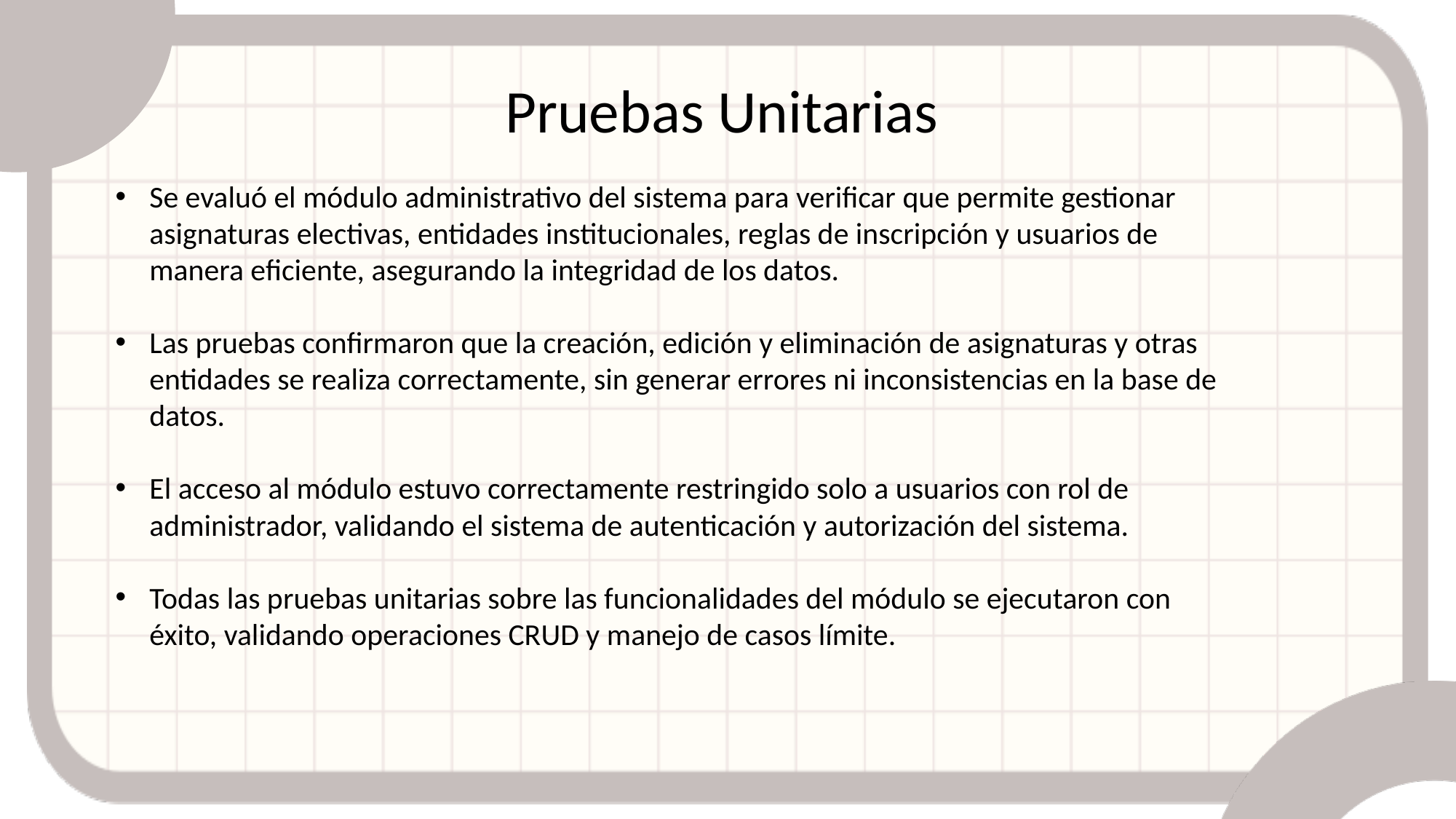

Pruebas Unitarias
Se evaluó el módulo administrativo del sistema para verificar que permite gestionar asignaturas electivas, entidades institucionales, reglas de inscripción y usuarios de manera eficiente, asegurando la integridad de los datos.

Las pruebas confirmaron que la creación, edición y eliminación de asignaturas y otras entidades se realiza correctamente, sin generar errores ni inconsistencias en la base de datos.

El acceso al módulo estuvo correctamente restringido solo a usuarios con rol de administrador, validando el sistema de autenticación y autorización del sistema.

Todas las pruebas unitarias sobre las funcionalidades del módulo se ejecutaron con éxito, validando operaciones CRUD y manejo de casos límite.